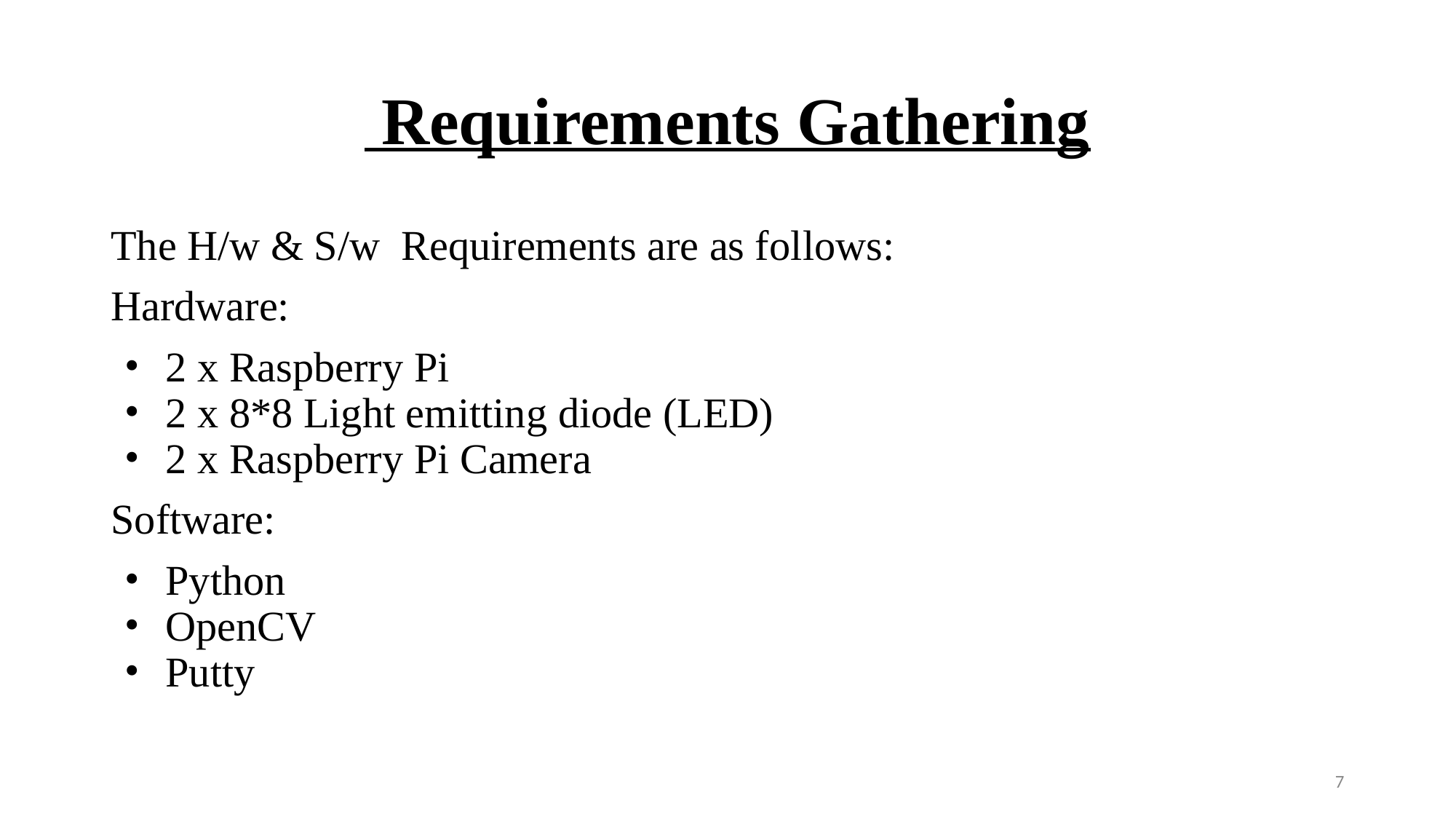

# Requirements Gathering
The H/w & S/w  Requirements are as follows:
Hardware:
2 x Raspberry Pi
2 x 8*8 Light emitting diode (LED)
2 x Raspberry Pi Camera
Software:
Python
OpenCV
Putty
7